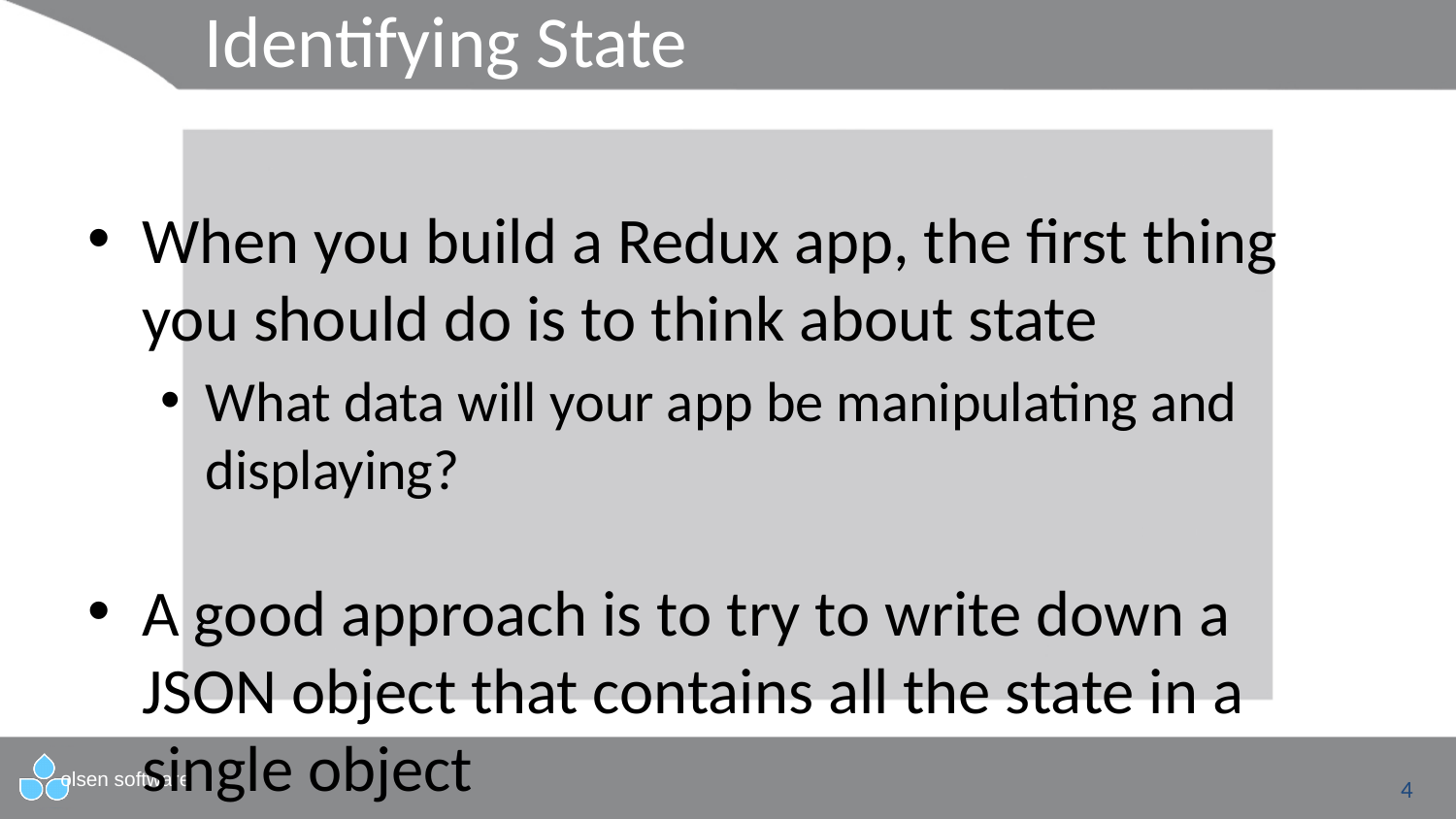

# Identifying State
When you build a Redux app, the first thing you should do is to think about state
What data will your app be manipulating and displaying?

A good approach is to try to write down a JSON object that contains all the state in a single object
Remember, Redux stores all the state in a single object

Let's think about state for a product management app
See identifyingState.json

4